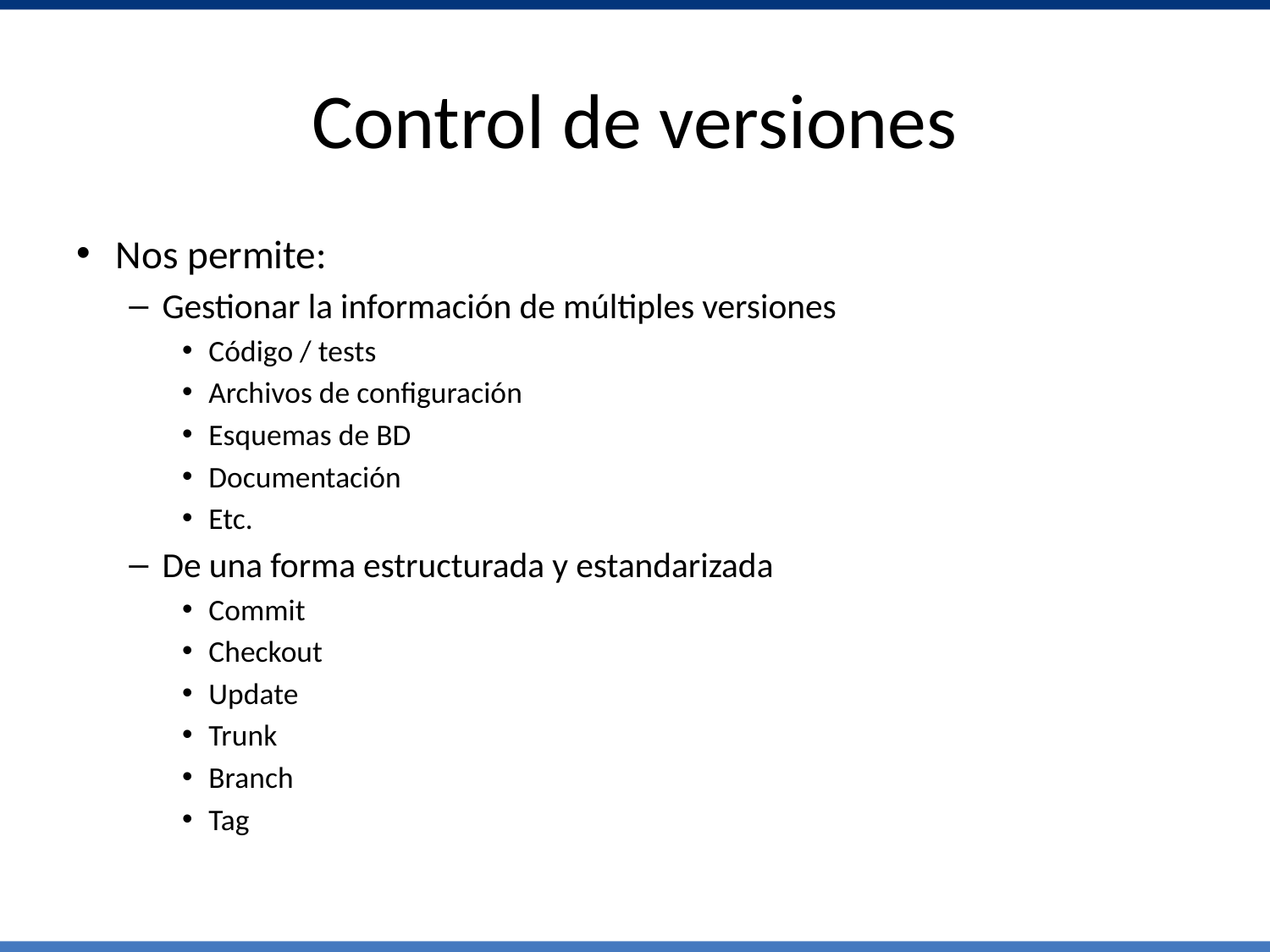

# Control de versiones
Nos permite:
Gestionar la información de múltiples versiones
Código / tests
Archivos de configuración
Esquemas de BD
Documentación
Etc.
De una forma estructurada y estandarizada
Commit
Checkout
Update
Trunk
Branch
Tag